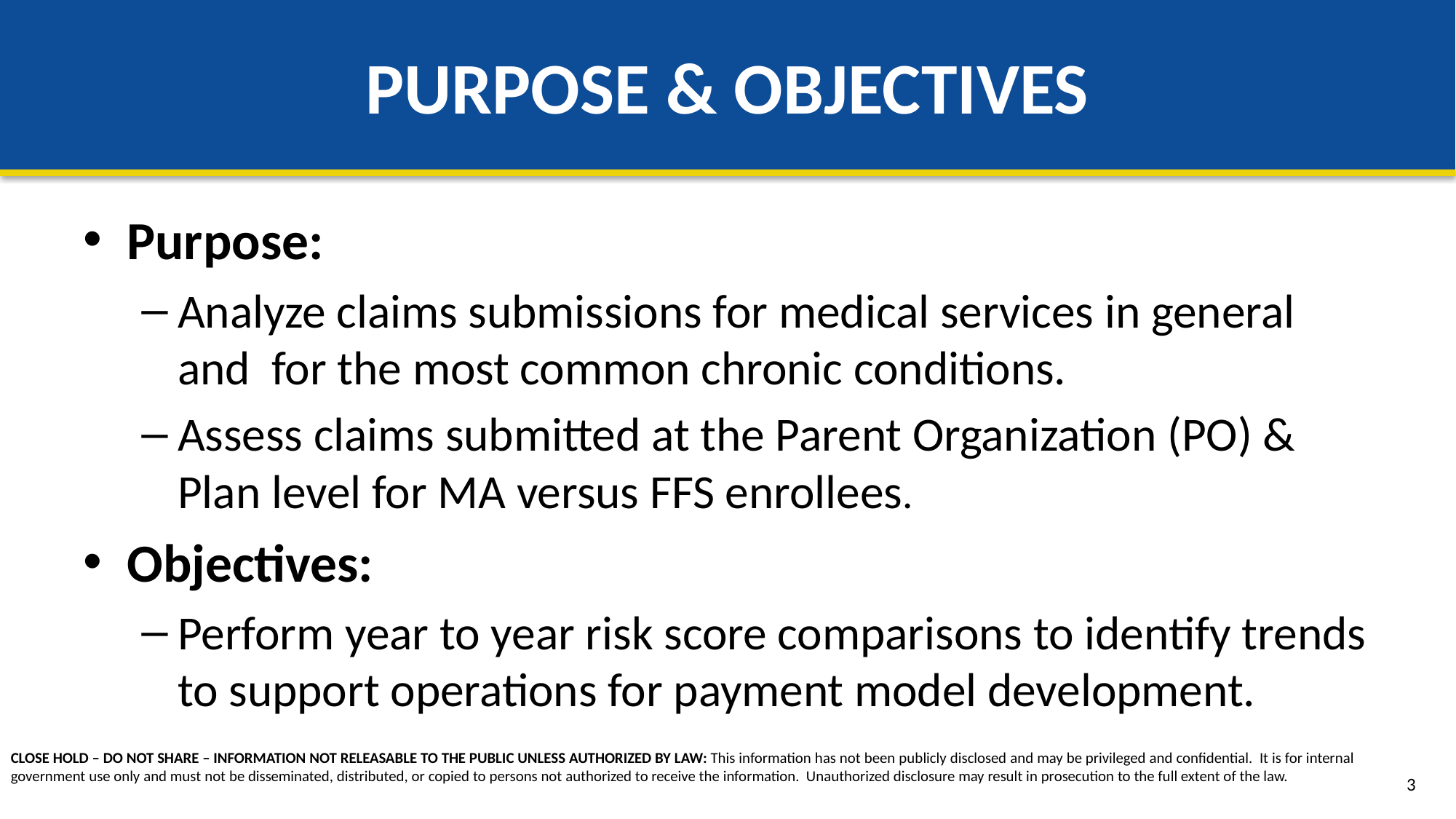

# PURPOSE & OBJECTIVES
Purpose:
Analyze claims submissions for medical services in general and  for the most common chronic conditions.
Assess claims submitted at the Parent Organization (PO) & Plan level for MA versus FFS enrollees.
Objectives:
Perform year to year risk score comparisons to identify trends to support operations for payment model development.
3